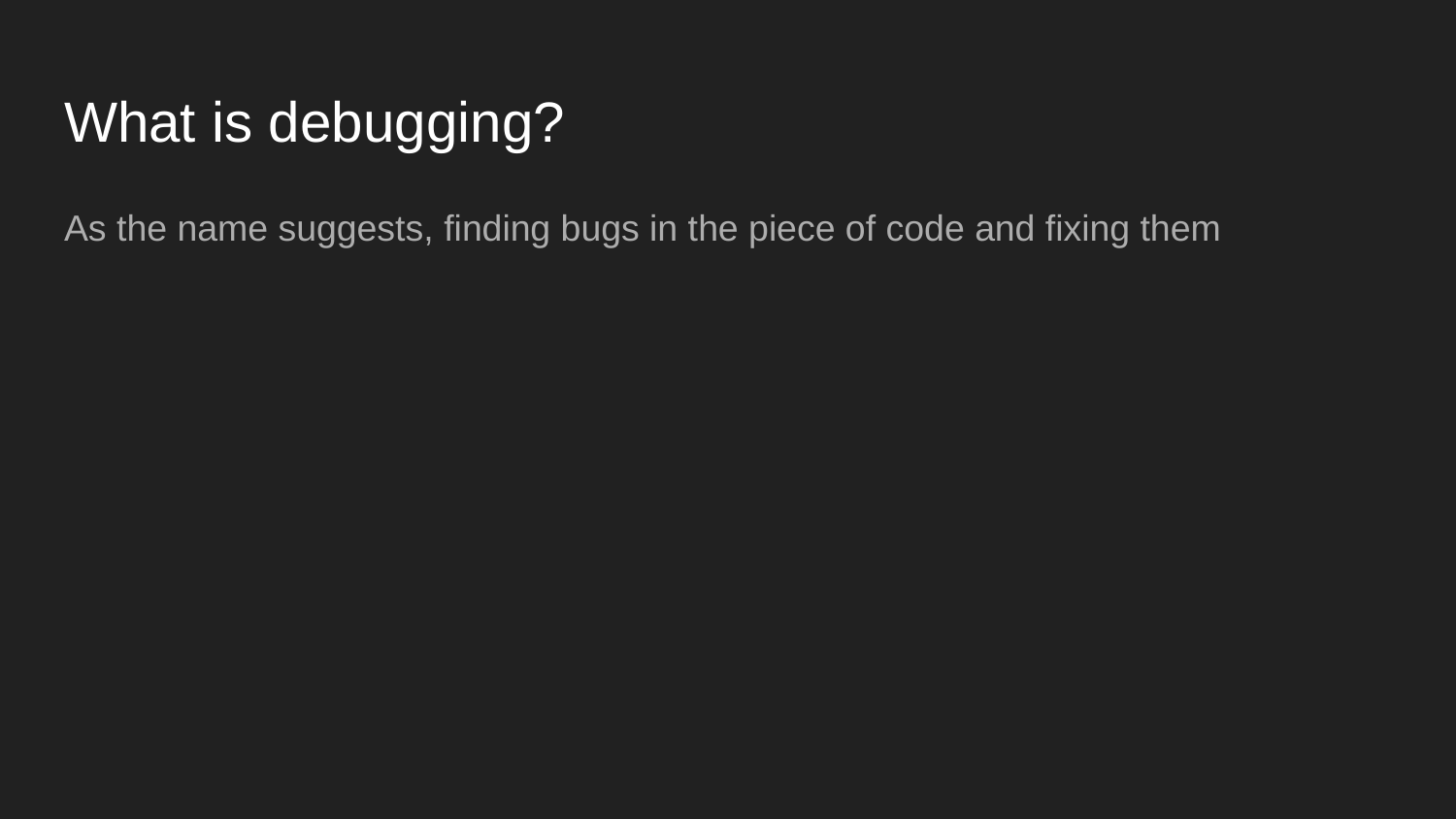

# What is debugging?
As the name suggests, finding bugs in the piece of code and fixing them